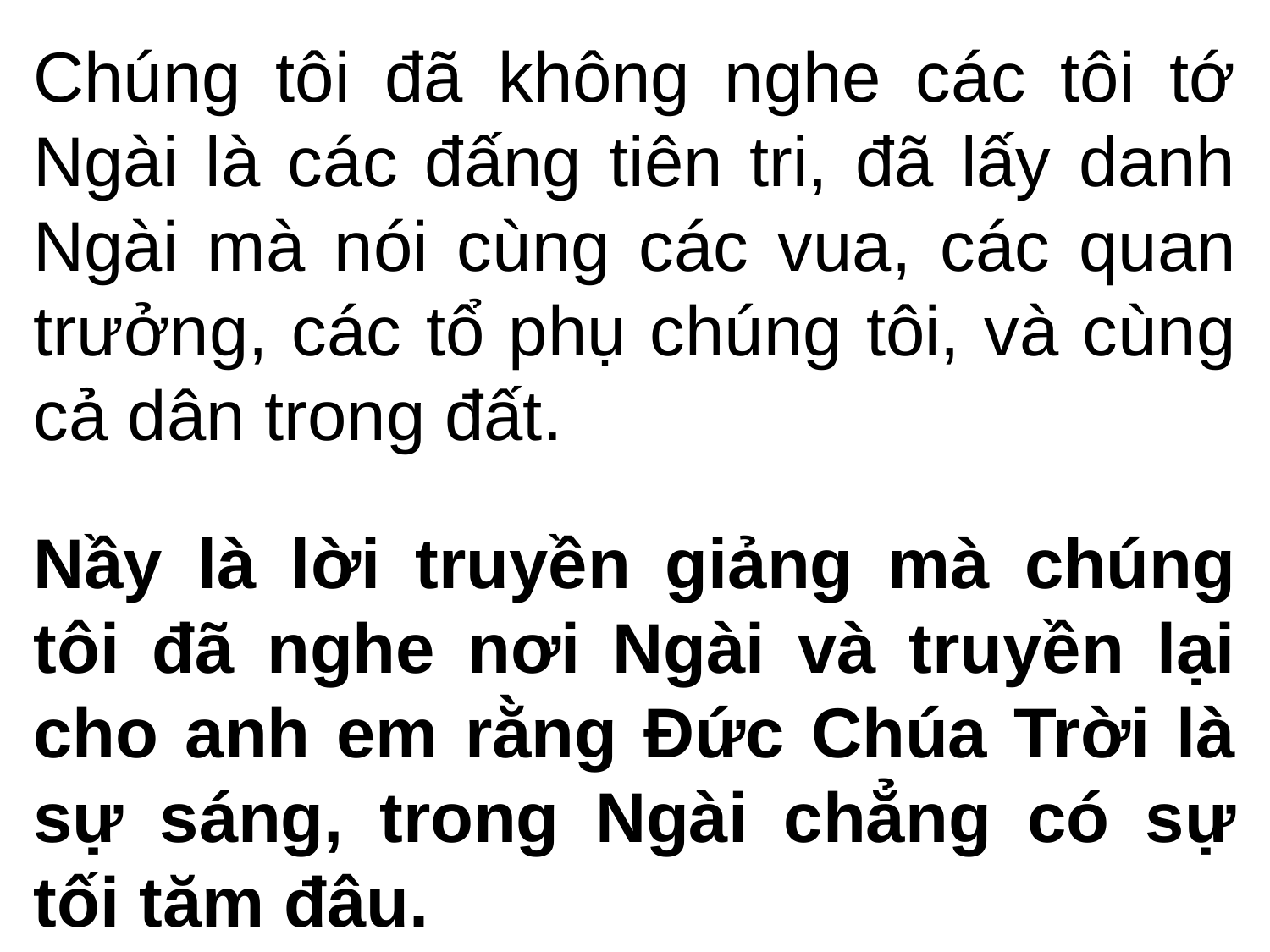

Chúng tôi đã không nghe các tôi tớ Ngài là các đấng tiên tri, đã lấy danh Ngài mà nói cùng các vua, các quan trưởng, các tổ phụ chúng tôi, và cùng cả dân trong đất.

Nầy là lời truyền giảng mà chúng tôi đã nghe nơi Ngài và truyền lại cho anh em rằng Đức Chúa Trời là sự sáng, trong Ngài chẳng có sự tối tăm đâu.